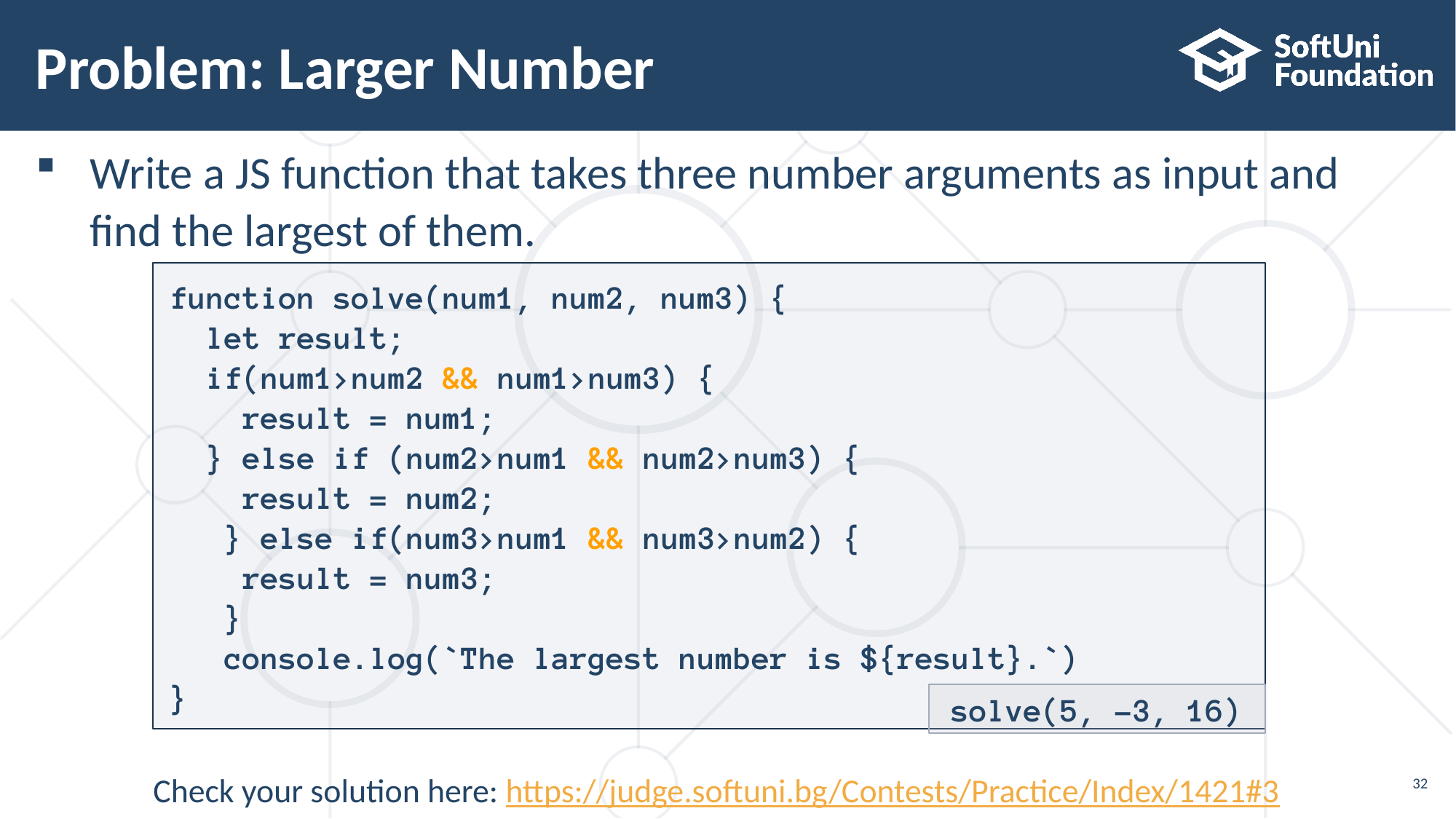

# Problem: Larger Number
Write a JS function that takes three number arguments as input and
find the largest of them.
function solve(num1, num2, num3) {
  let result;
  if(num1>num2 && num1>num3) {
    result = num1;
  } else if (num2>num1 && num2>num3) {
    result = num2;
   } else if(num3>num1 && num3>num2) {
    result = num3;
   }
   console.log(`The largest number is ${result}.`)
}
solve(5, -3, 16)
Check your solution here: https://judge.softuni.bg/Contests/Practice/Index/1421#3
32